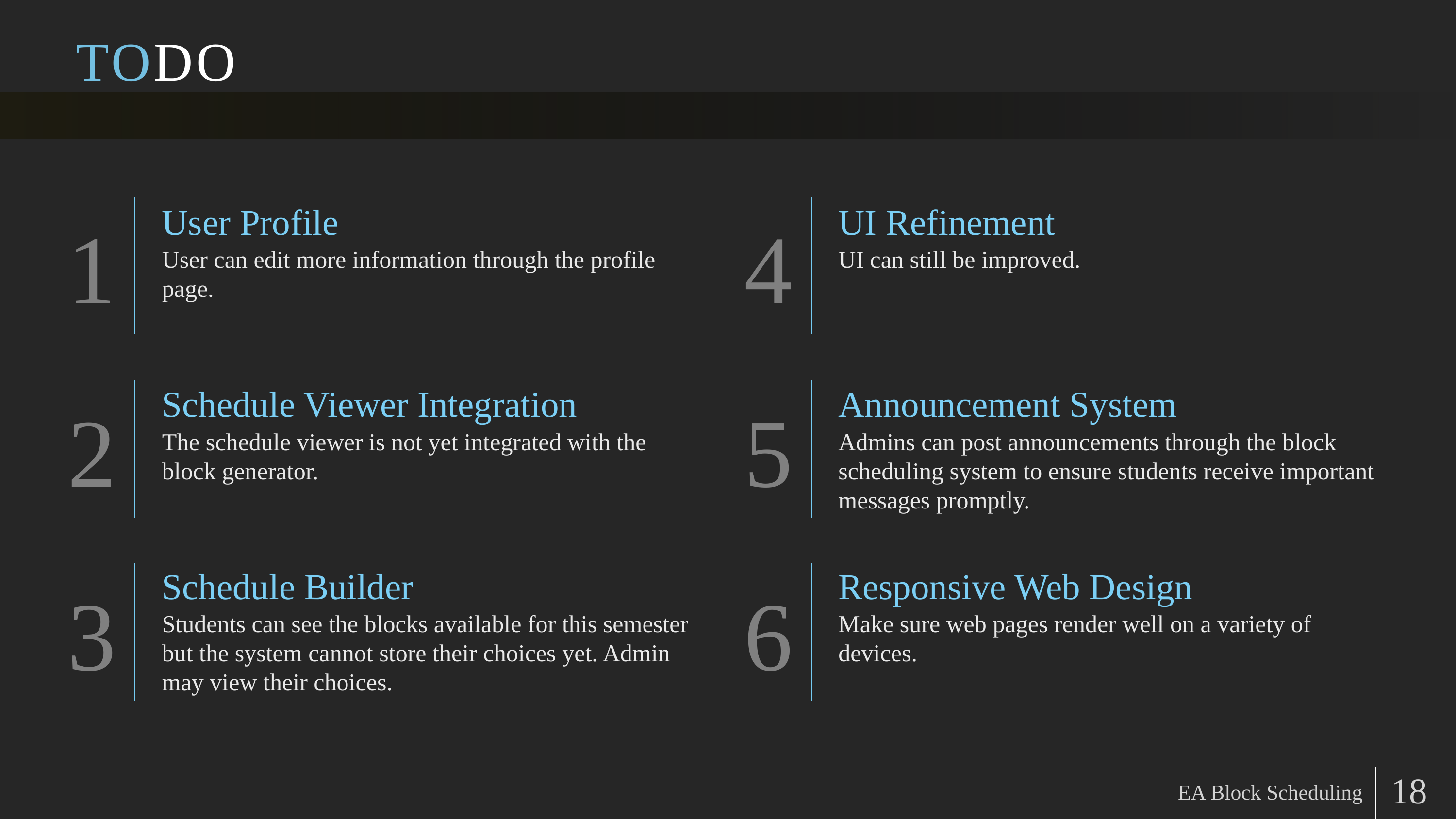

# TODO
User Profile
UI Refinement
User can edit more information through the profile page.
UI can still be improved.
Schedule Viewer Integration
Announcement System
The schedule viewer is not yet integrated with the block generator.
Admins can post announcements through the block scheduling system to ensure students receive important messages promptly.
Schedule Builder
Responsive Web Design
Students can see the blocks available for this semester but the system cannot store their choices yet. Admin may view their choices.
Make sure web pages render well on a variety of devices.
EA Block Scheduling
18